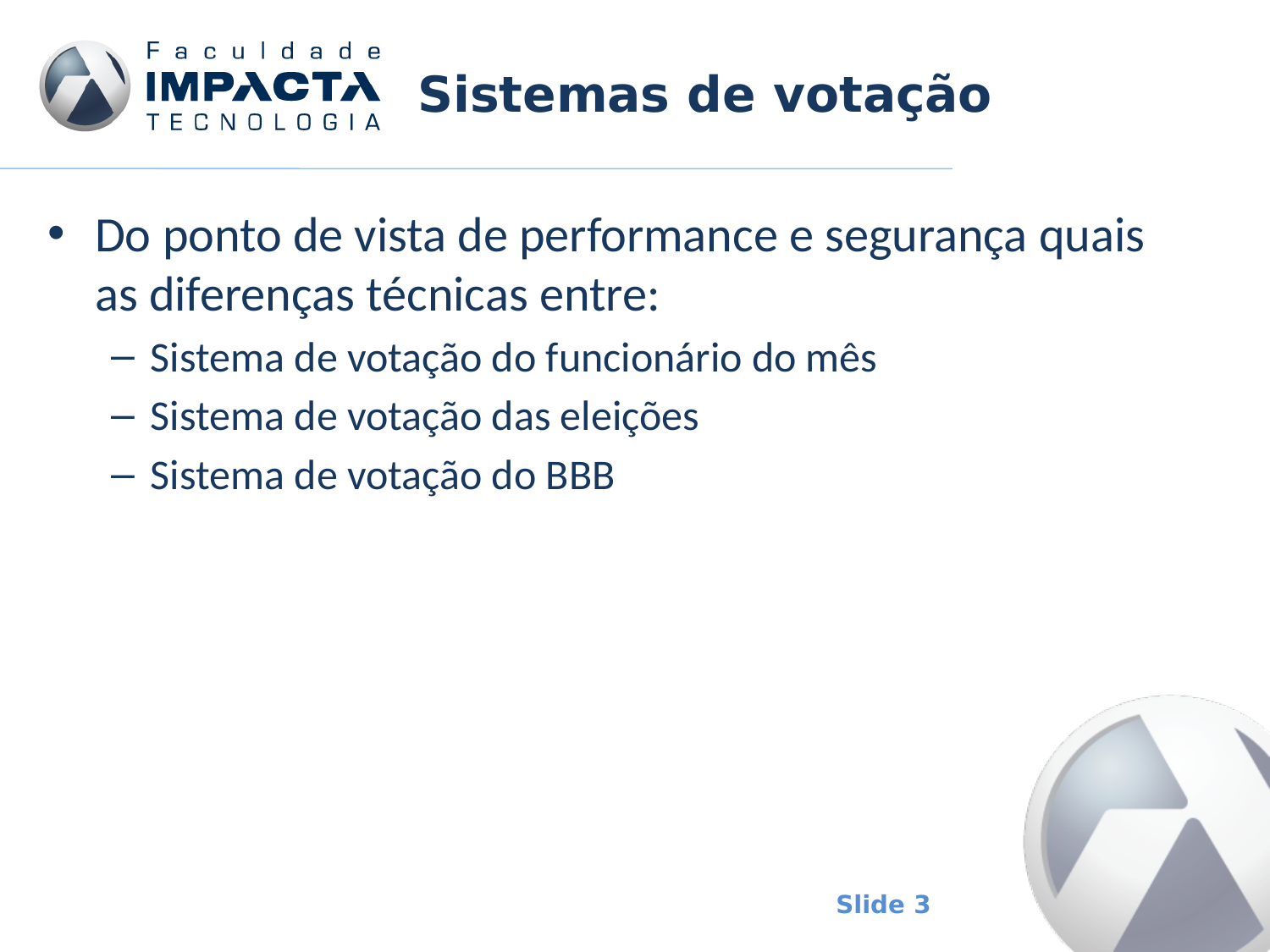

# Sistemas de votação
Do ponto de vista de performance e segurança quais as diferenças técnicas entre:
Sistema de votação do funcionário do mês
Sistema de votação das eleições
Sistema de votação do BBB